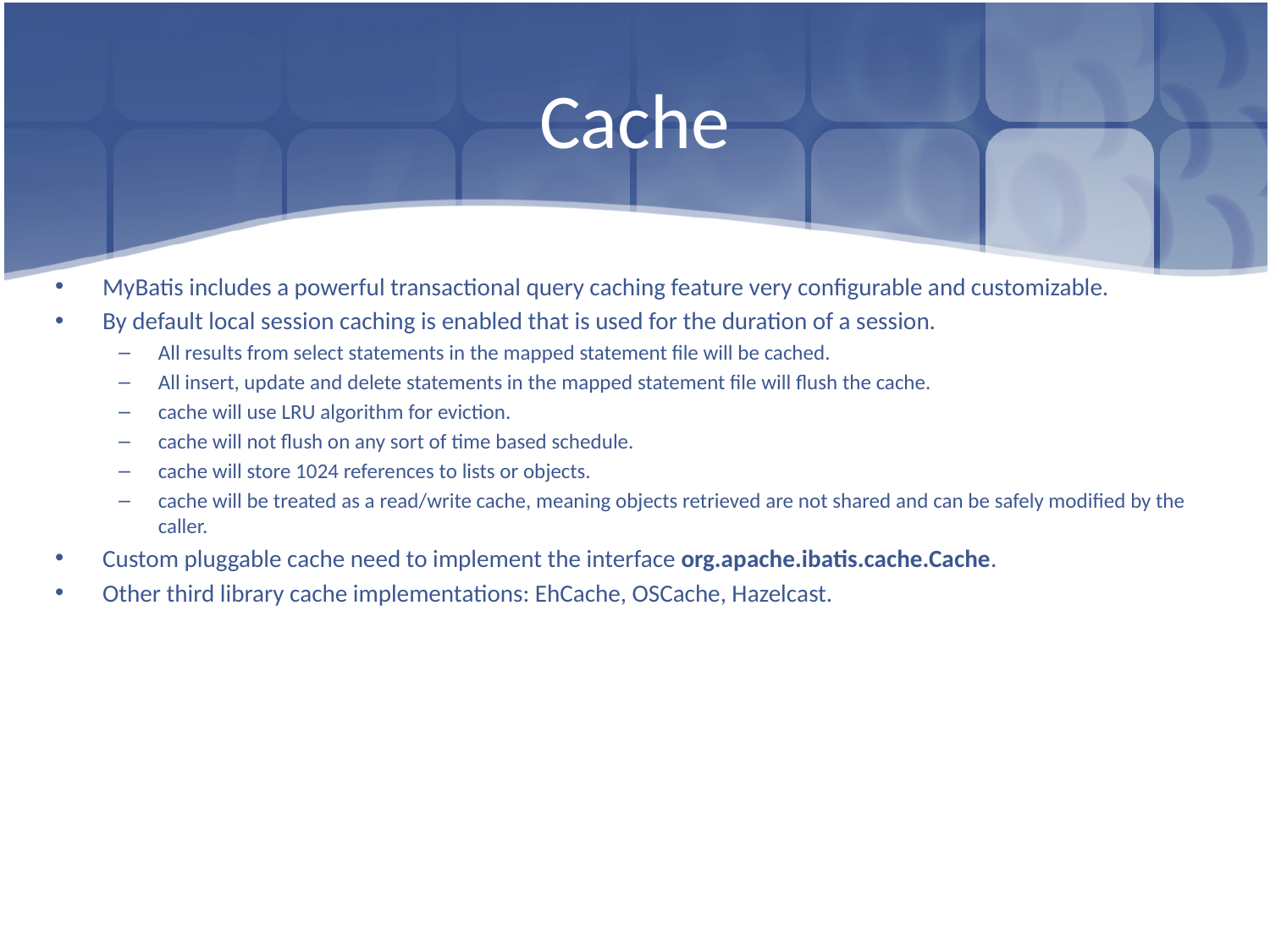

# Cache
MyBatis includes a powerful transactional query caching feature very configurable and customizable.
By default local session caching is enabled that is used for the duration of a session.
All results from select statements in the mapped statement file will be cached.
All insert, update and delete statements in the mapped statement file will flush the cache.
cache will use LRU algorithm for eviction.
cache will not flush on any sort of time based schedule.
cache will store 1024 references to lists or objects.
cache will be treated as a read/write cache, meaning objects retrieved are not shared and can be safely modified by the caller.
Custom pluggable cache need to implement the interface org.apache.ibatis.cache.Cache.
Other third library cache implementations: EhCache, OSCache, Hazelcast.